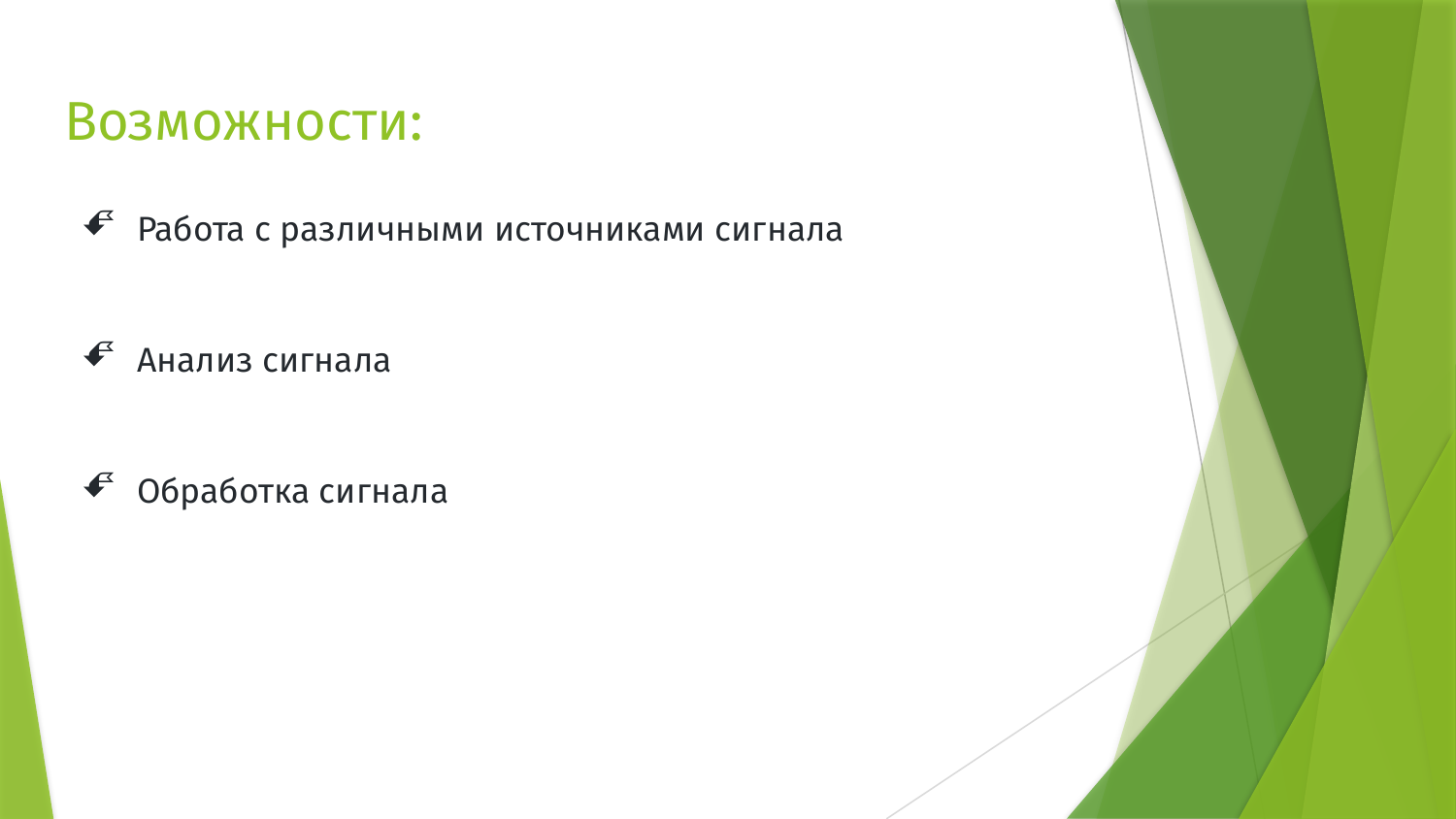

# Возможности:
Работа с различными источниками сигнала

Анализ сигнала

Обработка сигнала